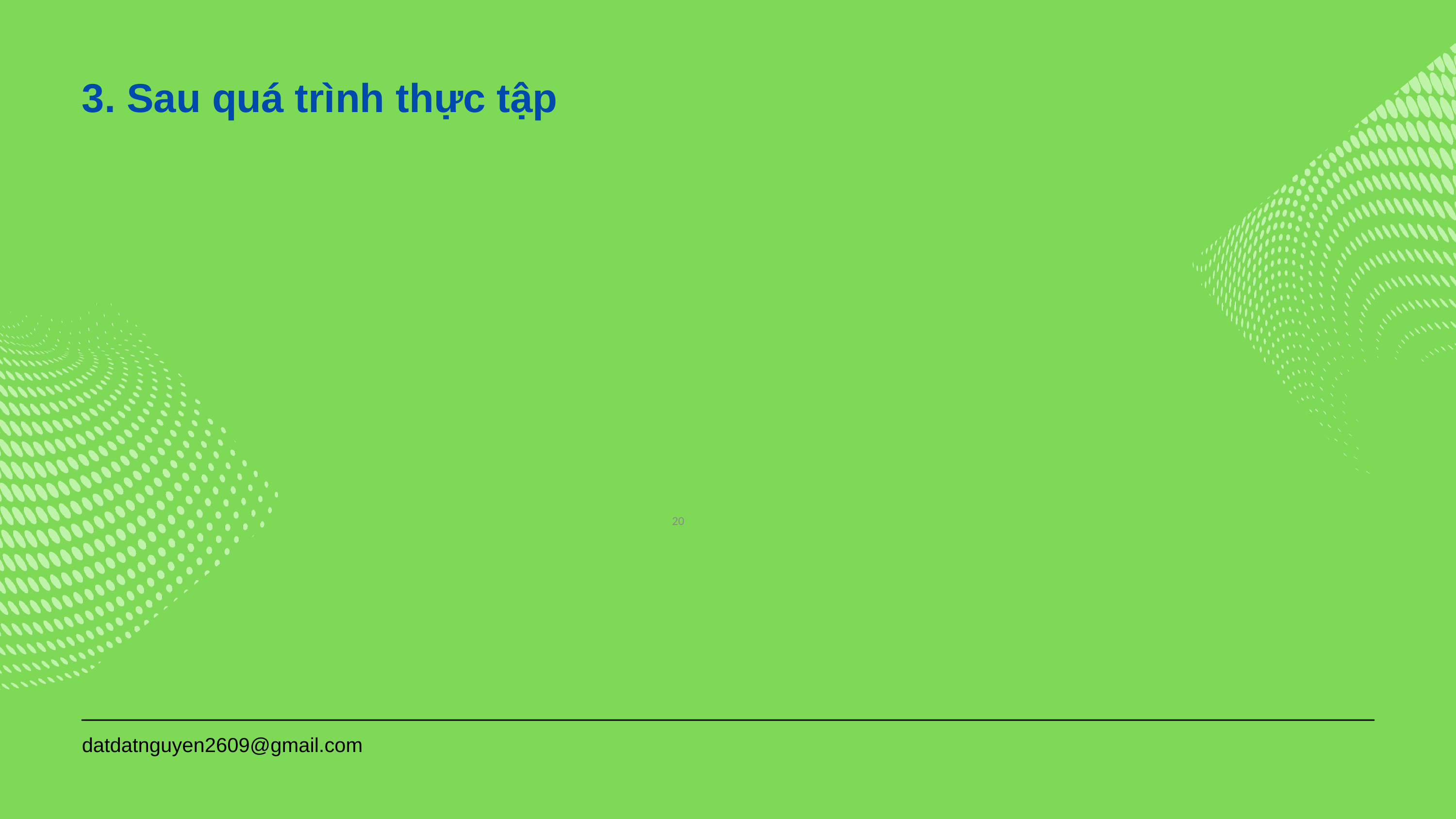

3. Sau quá trình thực tập

20

datdatnguyen2609@gmail.com